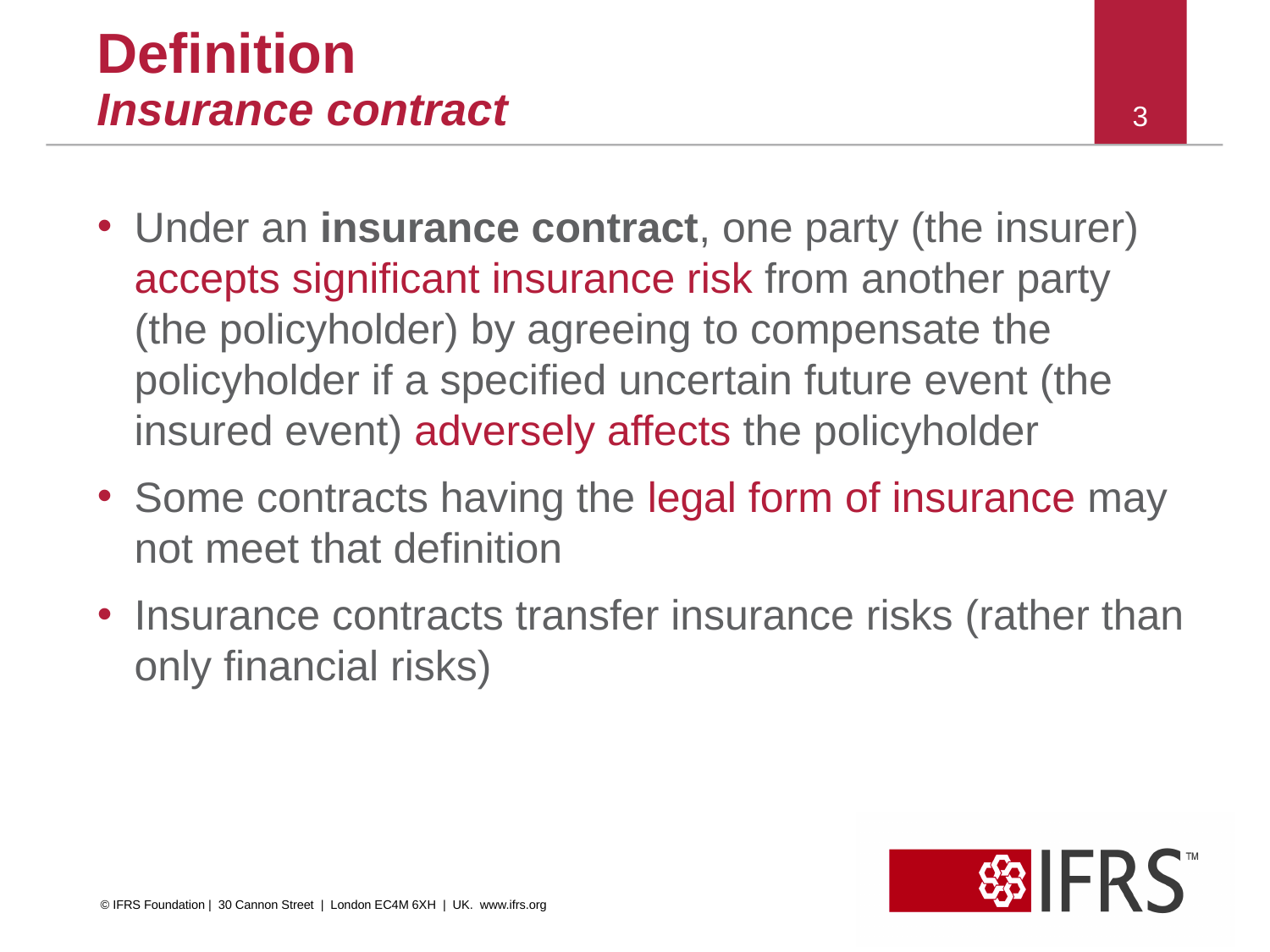

# Definition Insurance contract
3
Under an insurance contract, one party (the insurer) accepts significant insurance risk from another party (the policyholder) by agreeing to compensate the policyholder if a specified uncertain future event (the insured event) adversely affects the policyholder
Some contracts having the legal form of insurance may not meet that definition
Insurance contracts transfer insurance risks (rather than only financial risks)
© IFRS Foundation |  30 Cannon Street  |  London EC4M 6XH  |  UK.  www.ifrs.org